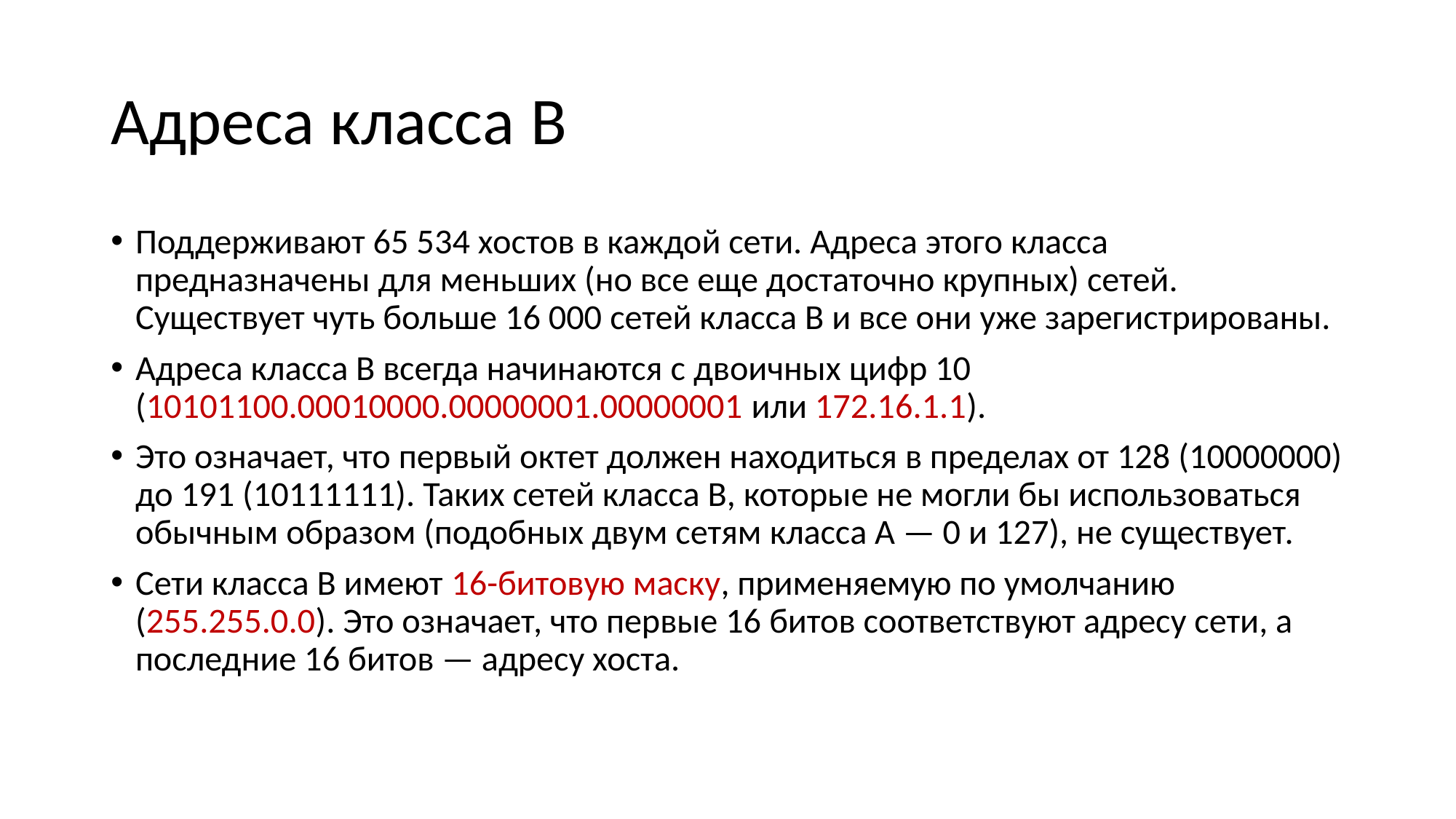

# Адреса класса B
Поддерживают 65 534 хостов в каждой сети. Адреса этого класса предназначены для меньших (но все еще достаточно крупных) сетей. Существует чуть больше 16 000 сетей класса В и все они уже зарегистрированы.
Адреса класса В всегда начинаются с двоичных цифр 10 (10101100.00010000.00000001.00000001 или 172.16.1.1).
Это означает, что первый октет должен находиться в пределах от 128 (10000000) до 191 (10111111). Таких сетей класса В, которые не могли бы использоваться обычным образом (подобных двум сетям класса А — 0 и 127), не существует.
Сети класса В имеют 16-битовую маску, применяемую по умолчанию (255.255.0.0). Это означает, что первые 16 битов соответствуют адресу сети, а последние 16 битов — адресу хоста.